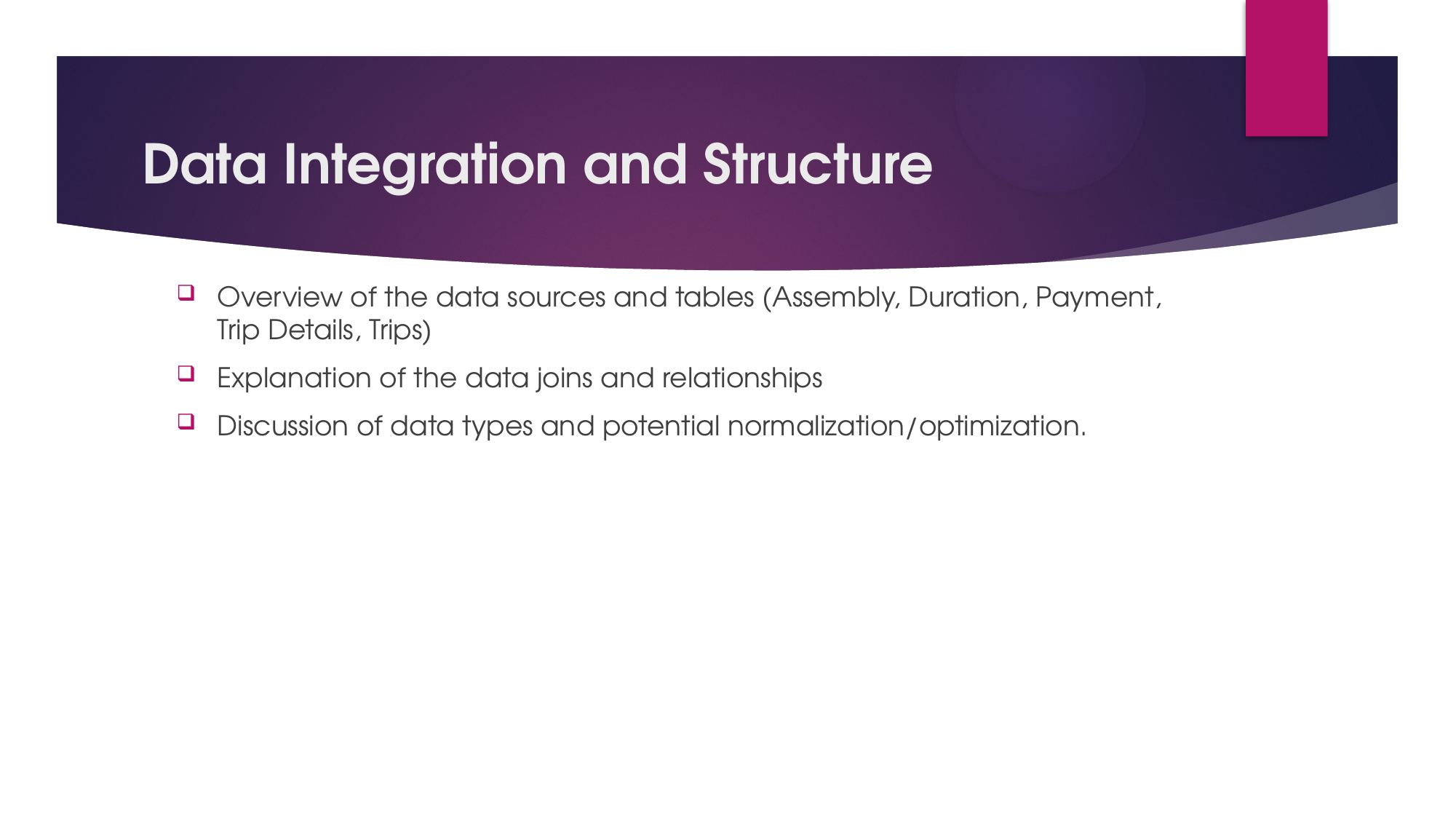

# Data Integration and Structure
Overview of the data sources and tables (Assembly, Duration, Payment, Trip Details, Trips)
Explanation of the data joins and relationships
Discussion of data types and potential normalization/optimization.